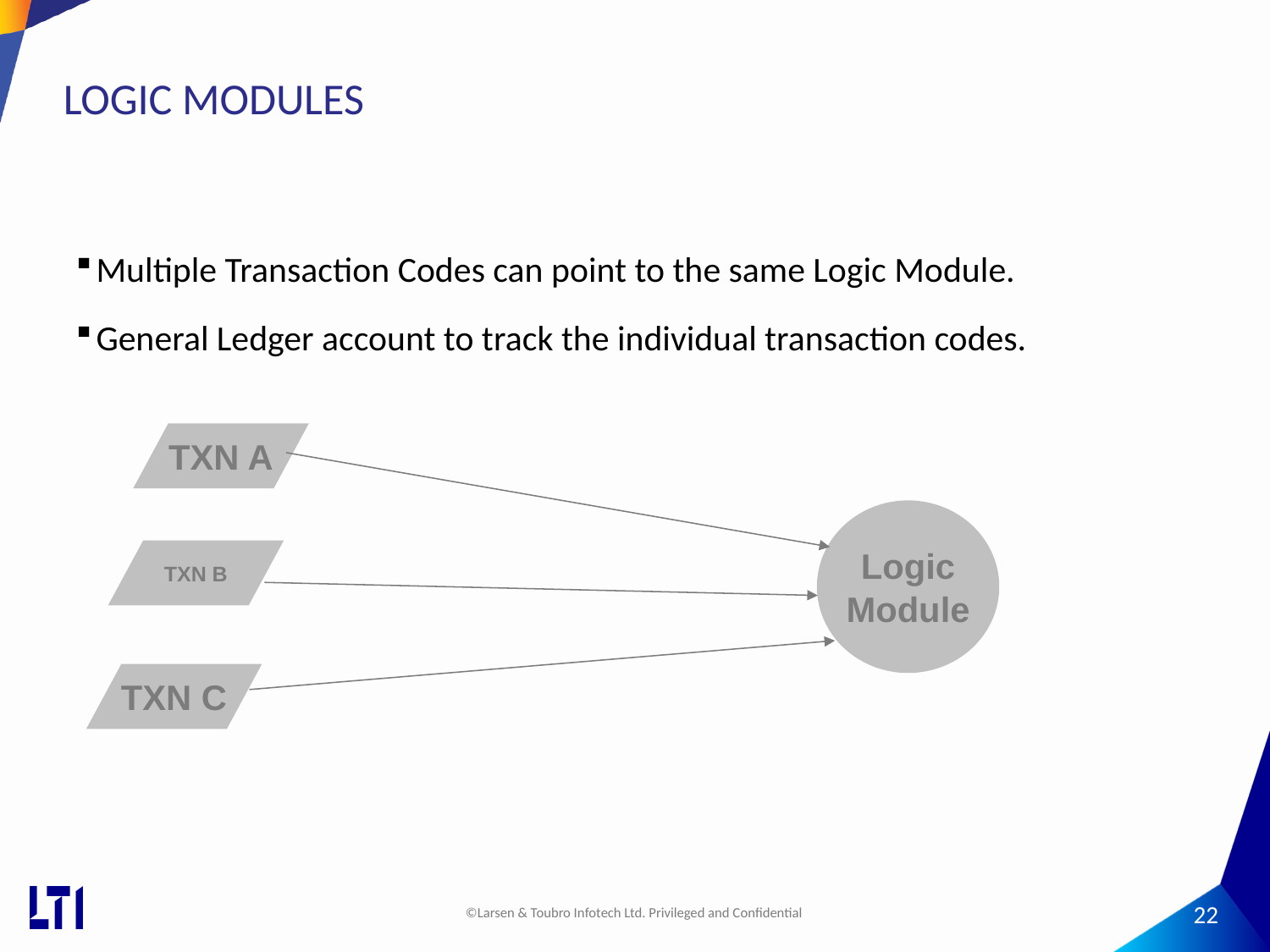

# LOGIC MODULES

Multiple Transaction Codes can point to the same Logic Module.
General Ledger account to track the individual transaction codes.

TXN A

Logic
Module
TXN B

TXN C